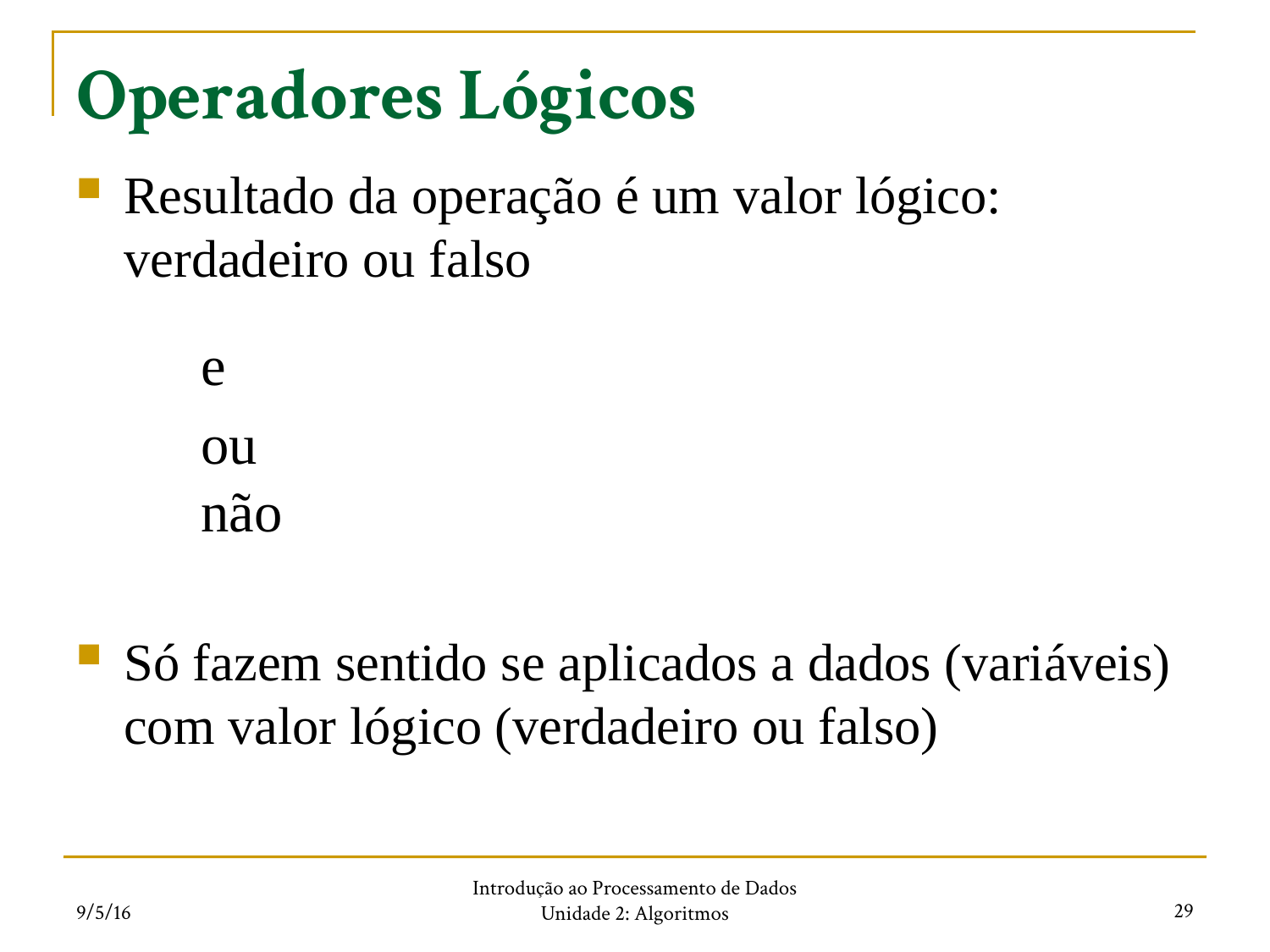

# Operadores Lógicos
Resultado da operação é um valor lógico: verdadeiro ou falso

e
ou
não

Só fazem sentido se aplicados a dados (variáveis) com valor lógico (verdadeiro ou falso)

9/5/16
29
Introdução ao Processamento de Dados
Unidade 2: Algoritmos